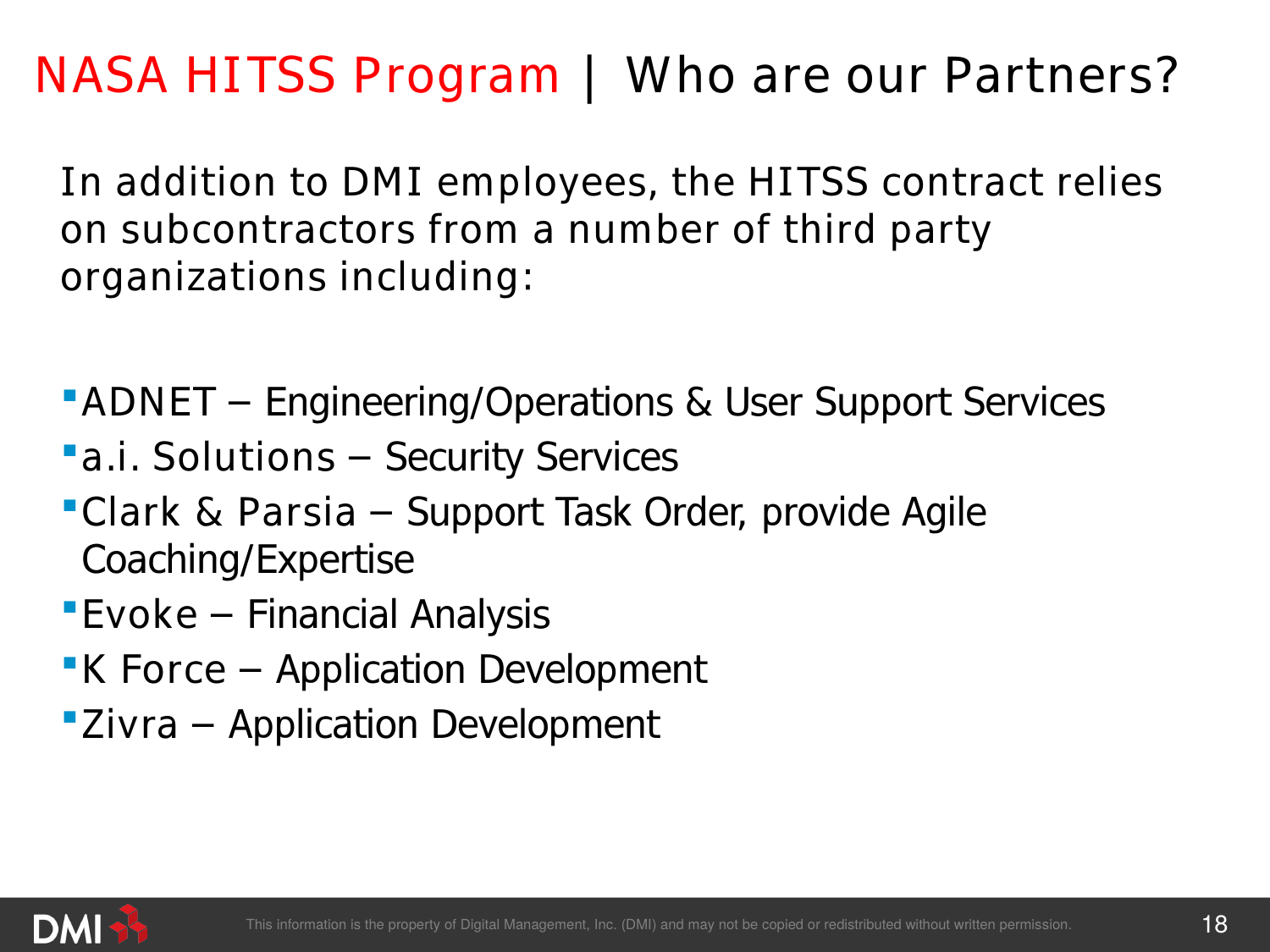

# NASA HITSS Program | Who are our Partners?
In addition to DMI employees, the HITSS contract relies on subcontractors from a number of third party organizations including:

ADNET – Engineering/Operations & User Support Services
a.i. Solutions – Security Services
Clark & Parsia – Support Task Order, provide Agile Coaching/Expertise
Evoke – Financial Analysis
K Force – Application Development
Zivra – Application Development